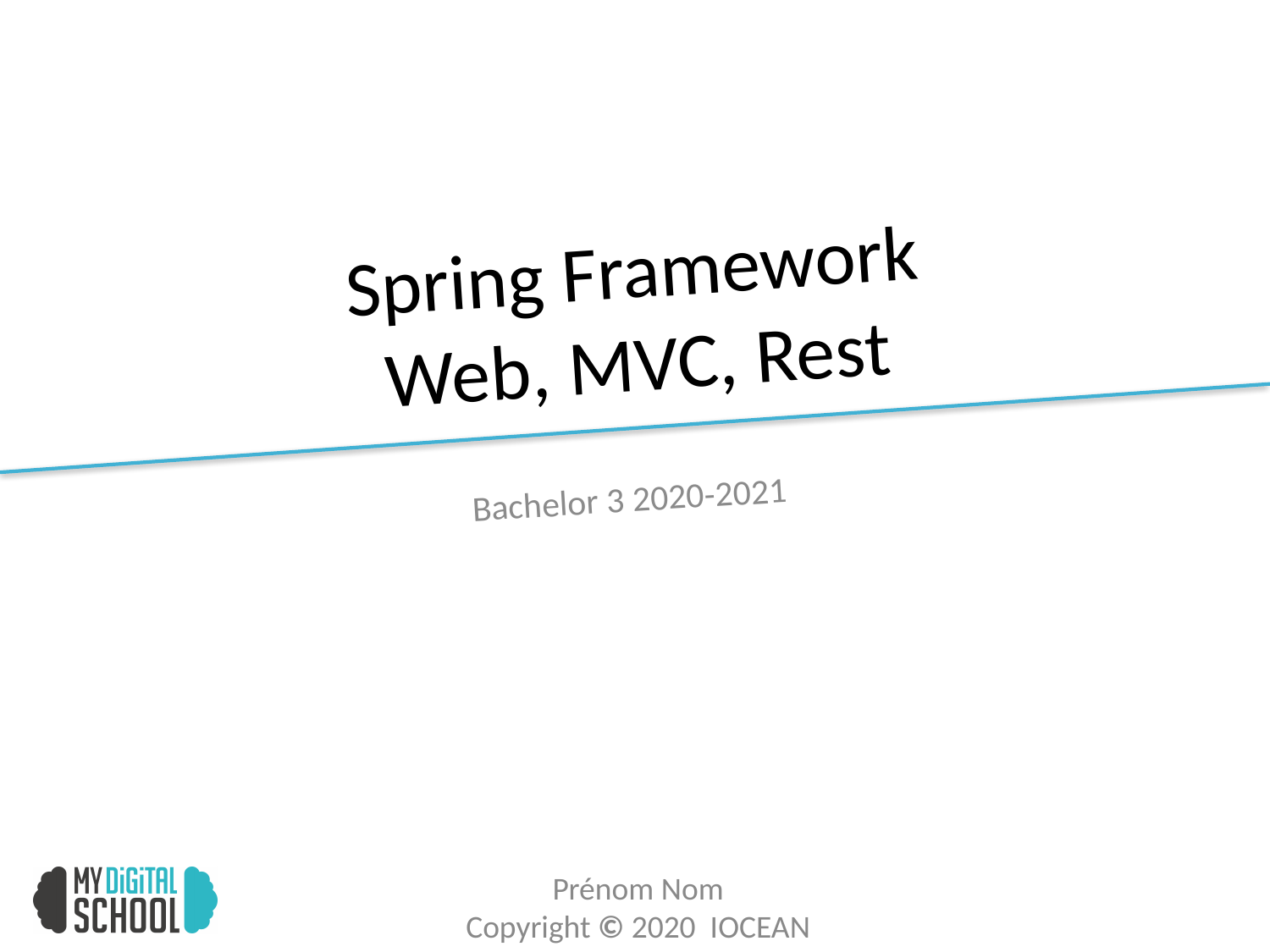

# Spring Framework Web, MVC, Rest
Bachelor 3 2020-2021